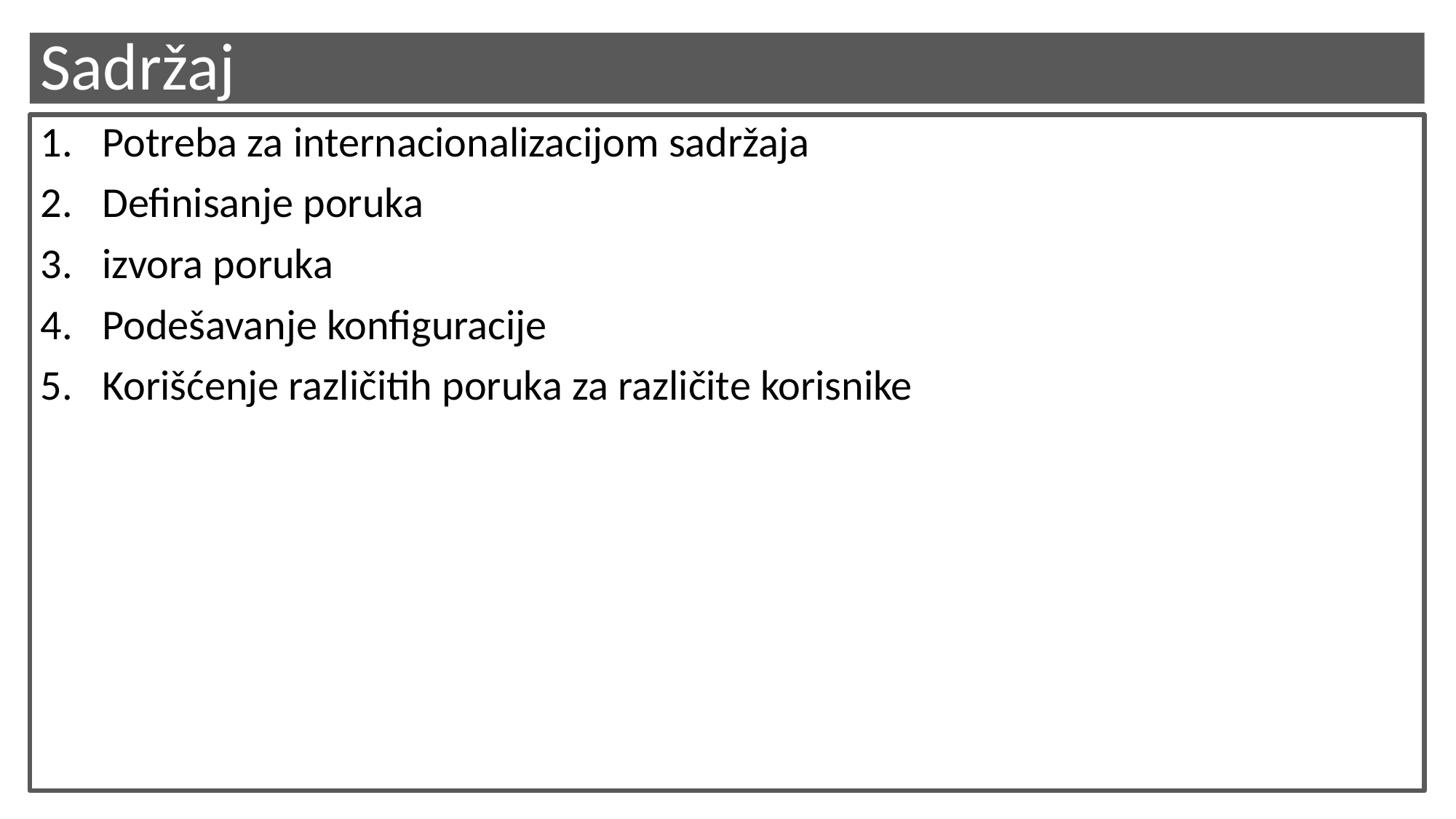

# Sadržaj
Potreba za internacionalizacijom sadržaja
Definisanje poruka
izvora poruka
Podešavanje konfiguracije
Korišćenje različitih poruka za različite korisnike